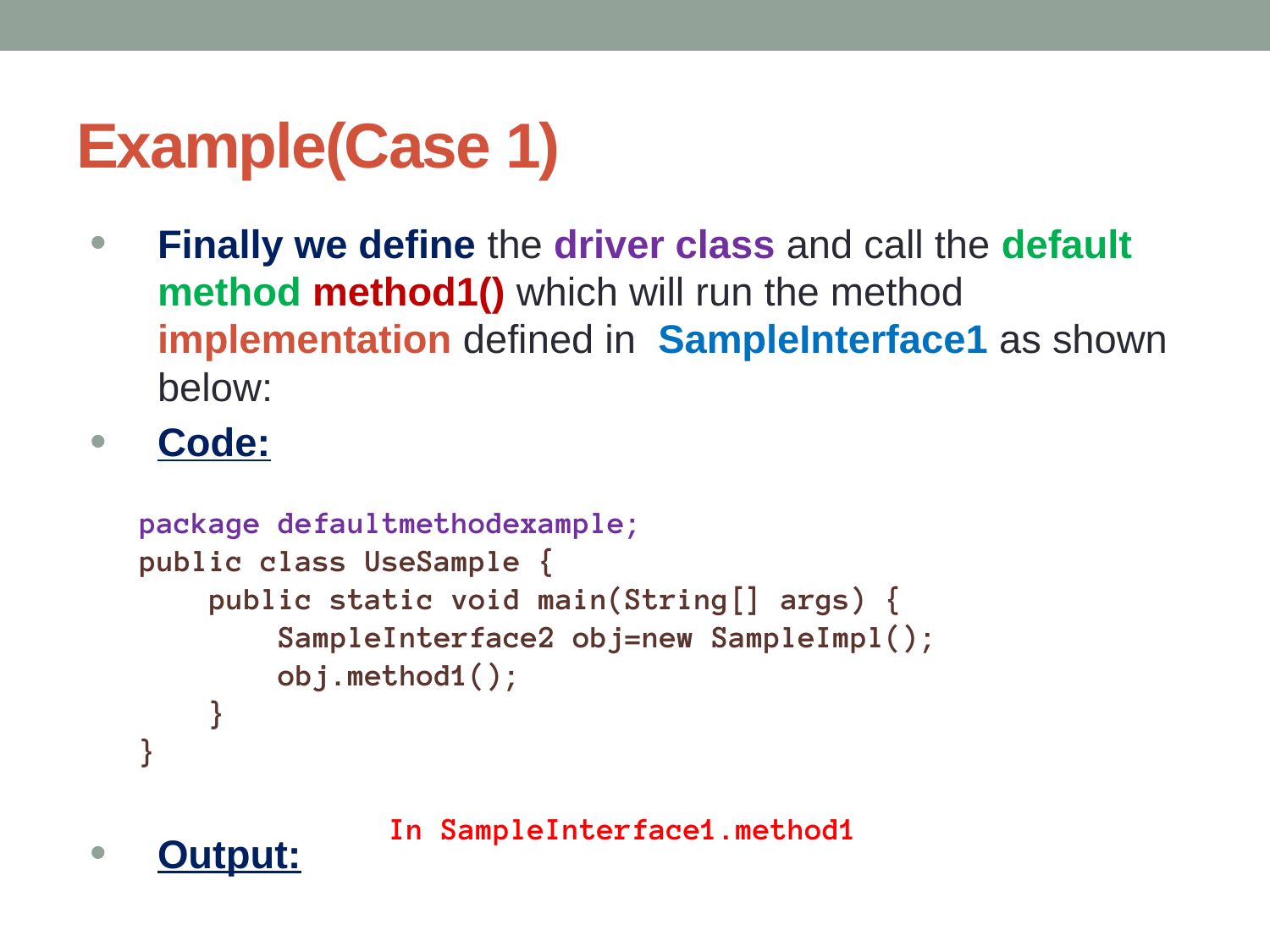

# Example(Case 1)
Finally we define the driver class and call the default method method1() which will run the method implementation defined in  SampleInterface1 as shown below:
Code:

Output:

package defaultmethodexample;
public class UseSample {
    public static void main(String[] args) {
        SampleInterface2 obj=new SampleImpl();
        obj.method1();
    }
}
In SampleInterface1.method1